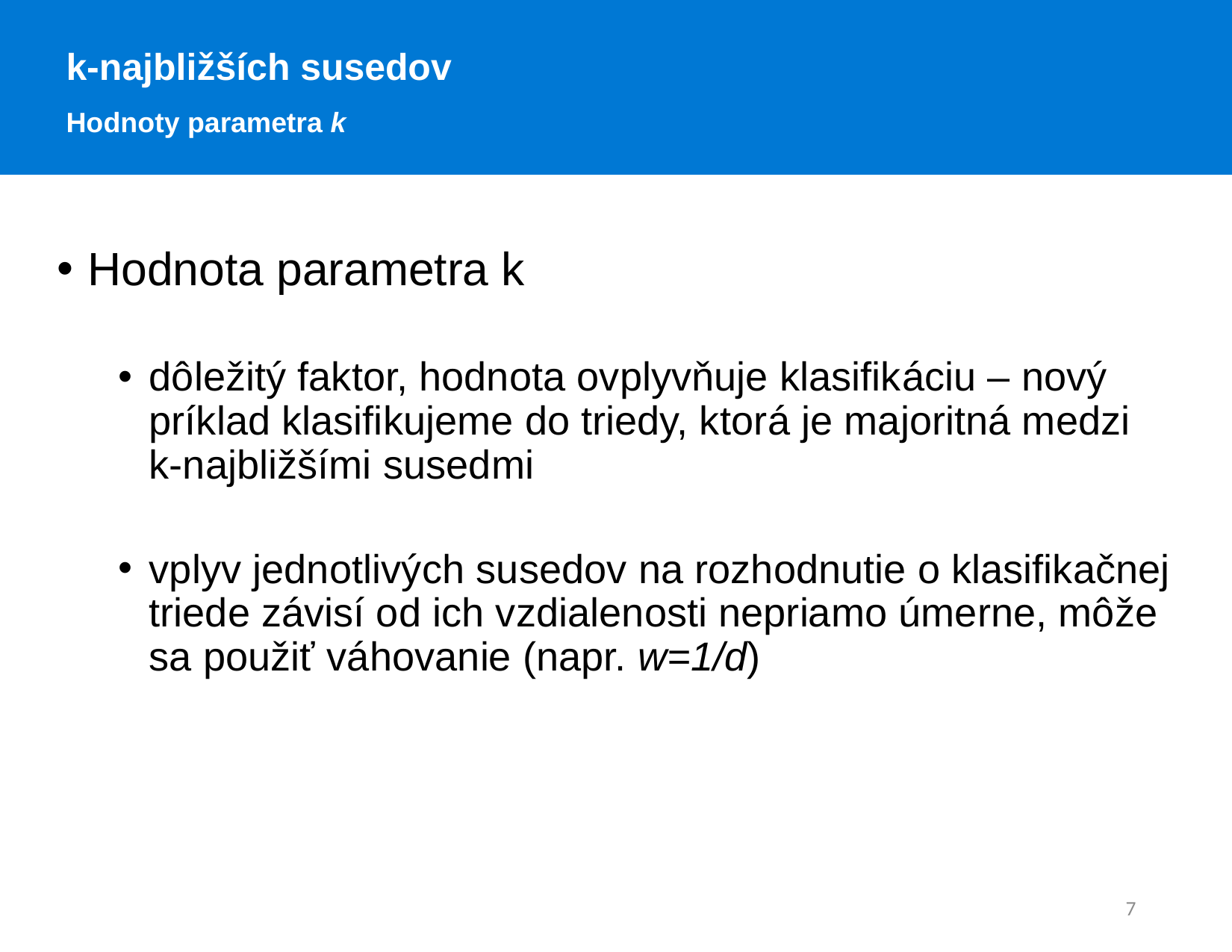

k-najbližších susedov
Hodnoty parametra k
Hodnota parametra k

dôležitý faktor, hodnota ovplyvňuje klasifikáciu – nový príklad klasifikujeme do triedy, ktorá je majoritná medzi k-najbližšími susedmi

vplyv jednotlivých susedov na rozhodnutie o klasifikačnej triede závisí od ich vzdialenosti nepriamo úmerne, môže sa použiť váhovanie (napr. w=1/d)

7